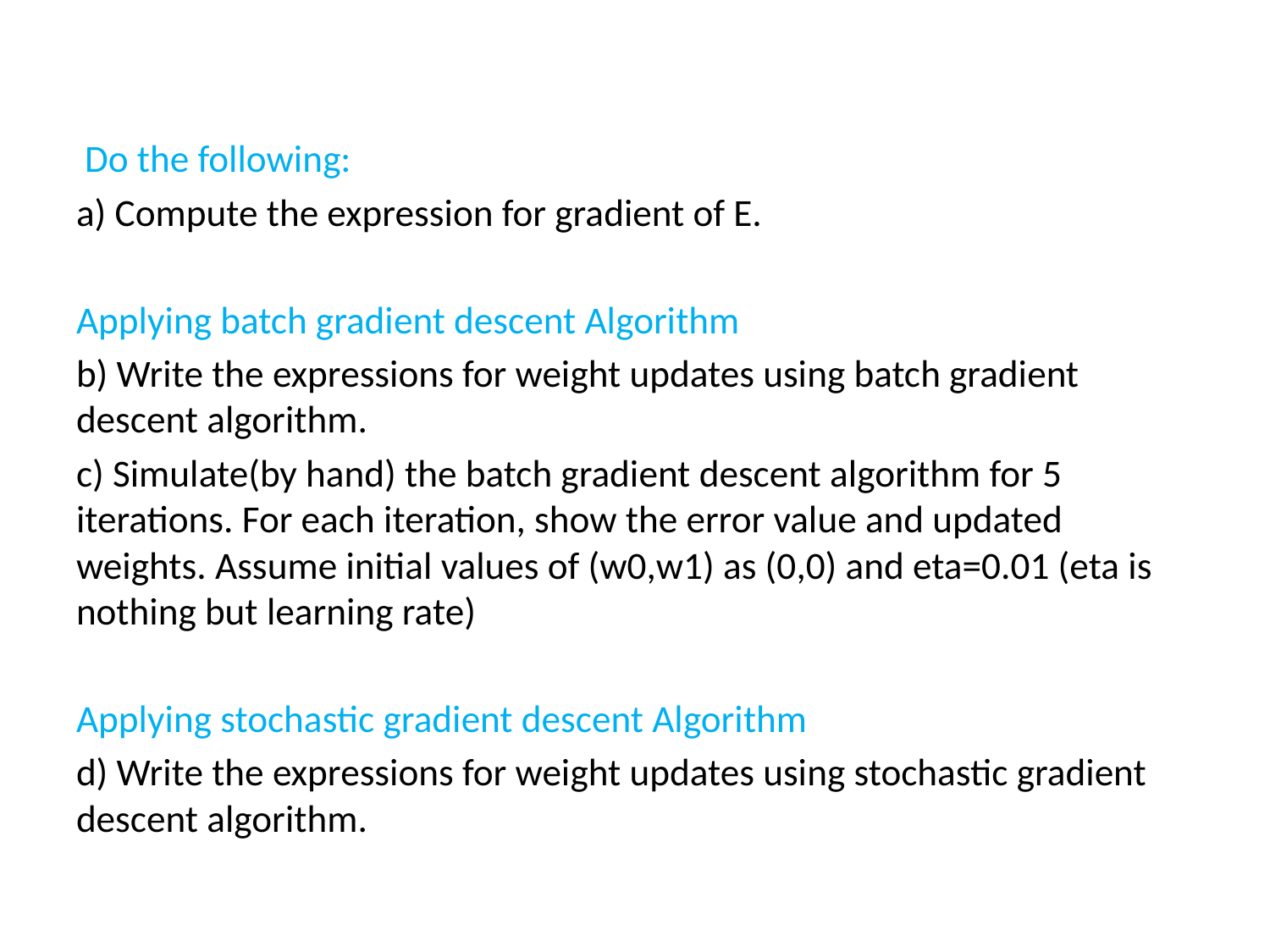

Do the following:
a) Compute the expression for gradient of E.

Applying batch gradient descent Algorithm
b) Write the expressions for weight updates using batch gradient descent algorithm.
c) Simulate(by hand) the batch gradient descent algorithm for 5 iterations. For each iteration, show the error value and updated weights. Assume initial values of (w0,w1) as (0,0) and eta=0.01 (eta is nothing but learning rate)

Applying stochastic gradient descent Algorithm
d) Write the expressions for weight updates using stochastic gradient descent algorithm.